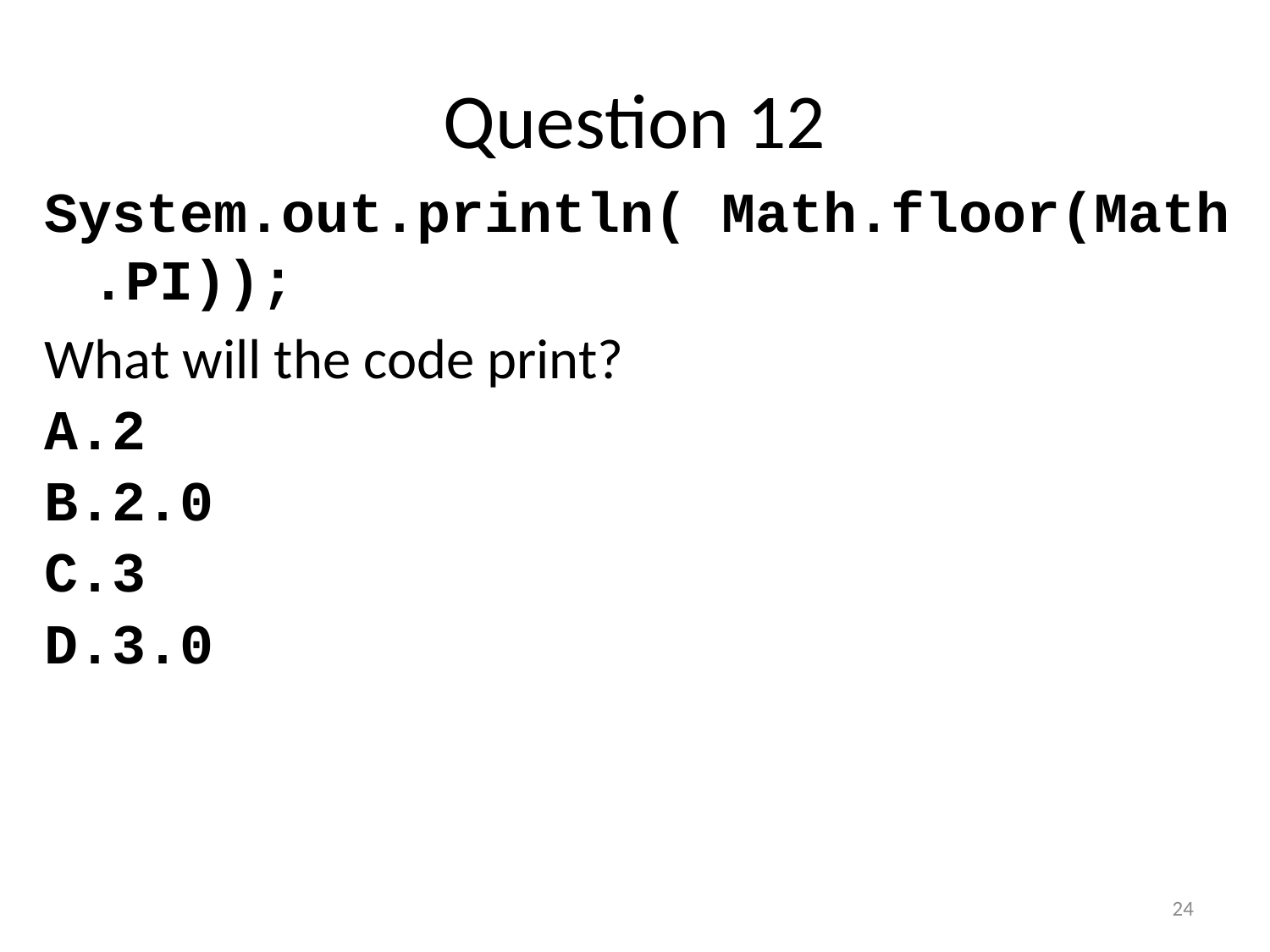

# Question 12
System.out.println( Math.floor(Math.PI));
What will the code print?
2
2.0
3
3.0
24